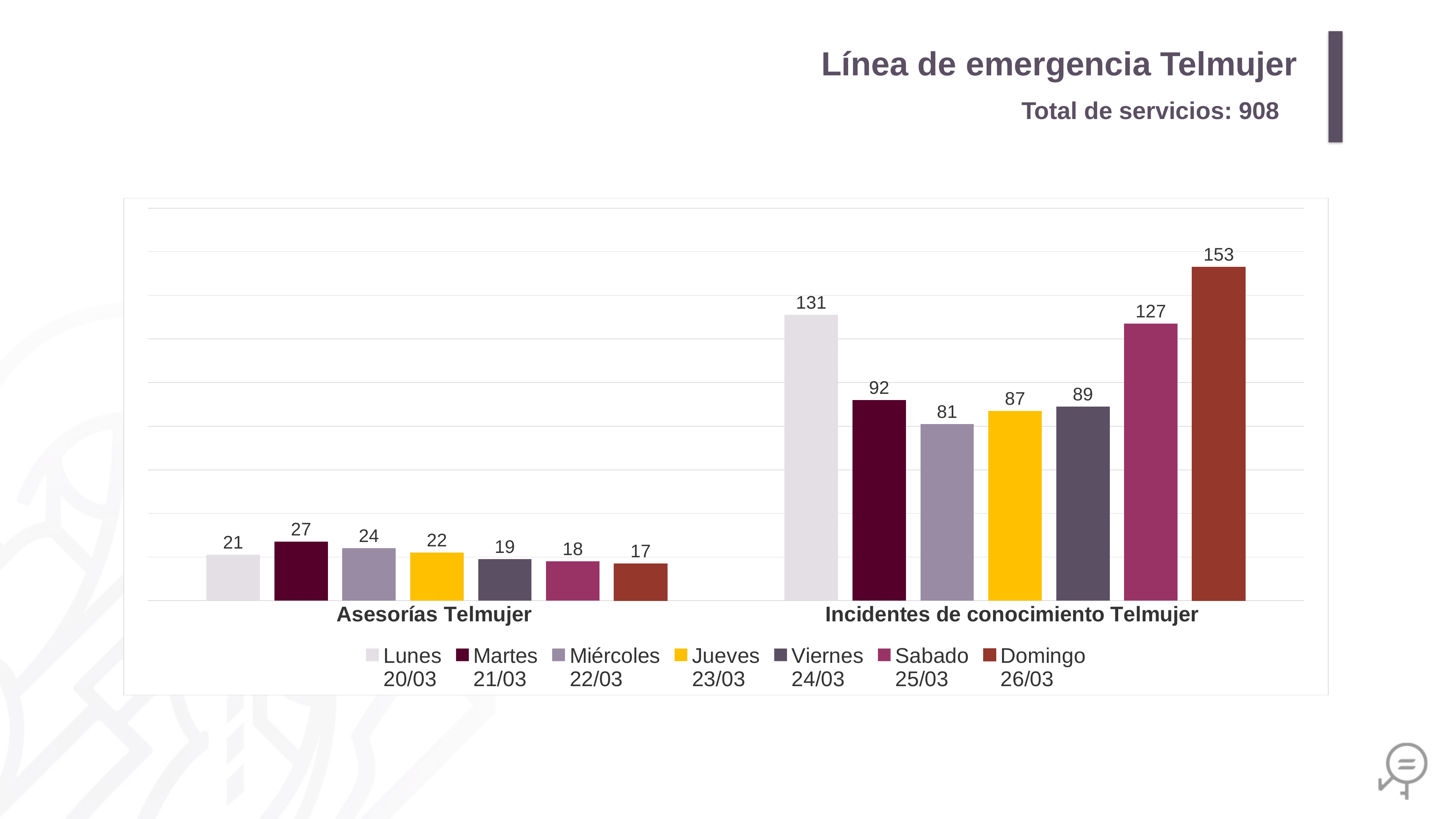

Línea de emergencia Telmujer
Total de servicios: 908

### Chart

| Category | Lunes
20/03 | Martes
21/03 | Miércoles
22/03 | Jueves
23/03 | Viernes
24/03 | Sabado
25/03 | Domingo
26/03 |
|---|---|---|---|---|---|---|---|
| Asesorías Telmujer  | 21.0 | 27.0 | 24.0 | 22.0 | 19.0 | 18.0 | 17.0 |
| Incidentes de conocimiento Telmujer  | 131.0 | 92.0 | 81.0 | 87.0 | 89.0 | 127.0 | 153.0 |